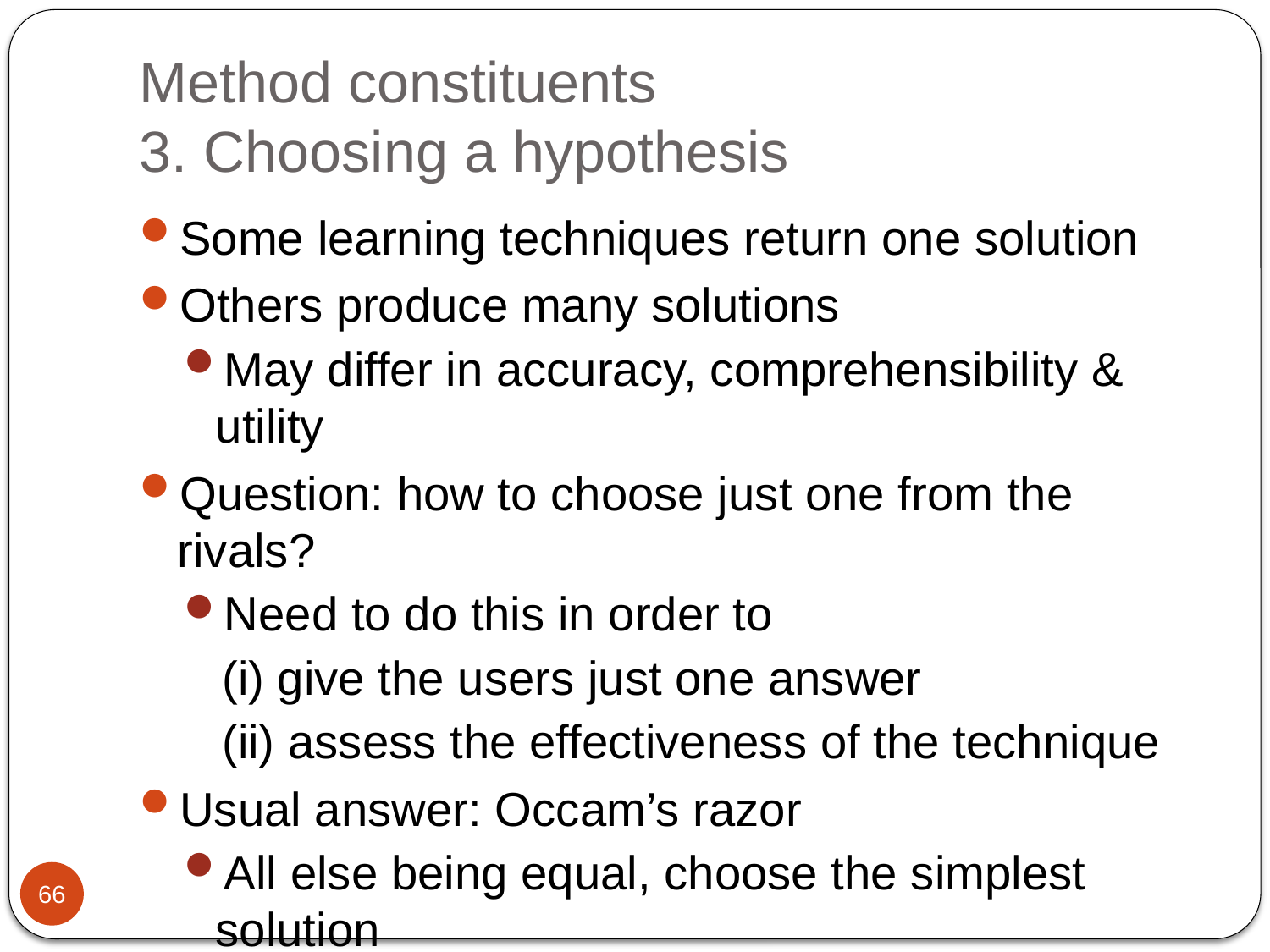

# Method constituents 3. Choosing a hypothesis
Some learning techniques return one solution
Others produce many solutions
May differ in accuracy, comprehensibility & utility
Question: how to choose just one from the rivals?
Need to do this in order to
(i) give the users just one answer
(ii) assess the effectiveness of the technique
Usual answer: Occam’s razor
All else being equal, choose the simplest solution
When everything is equal
May have to resort to choosing randomly

66